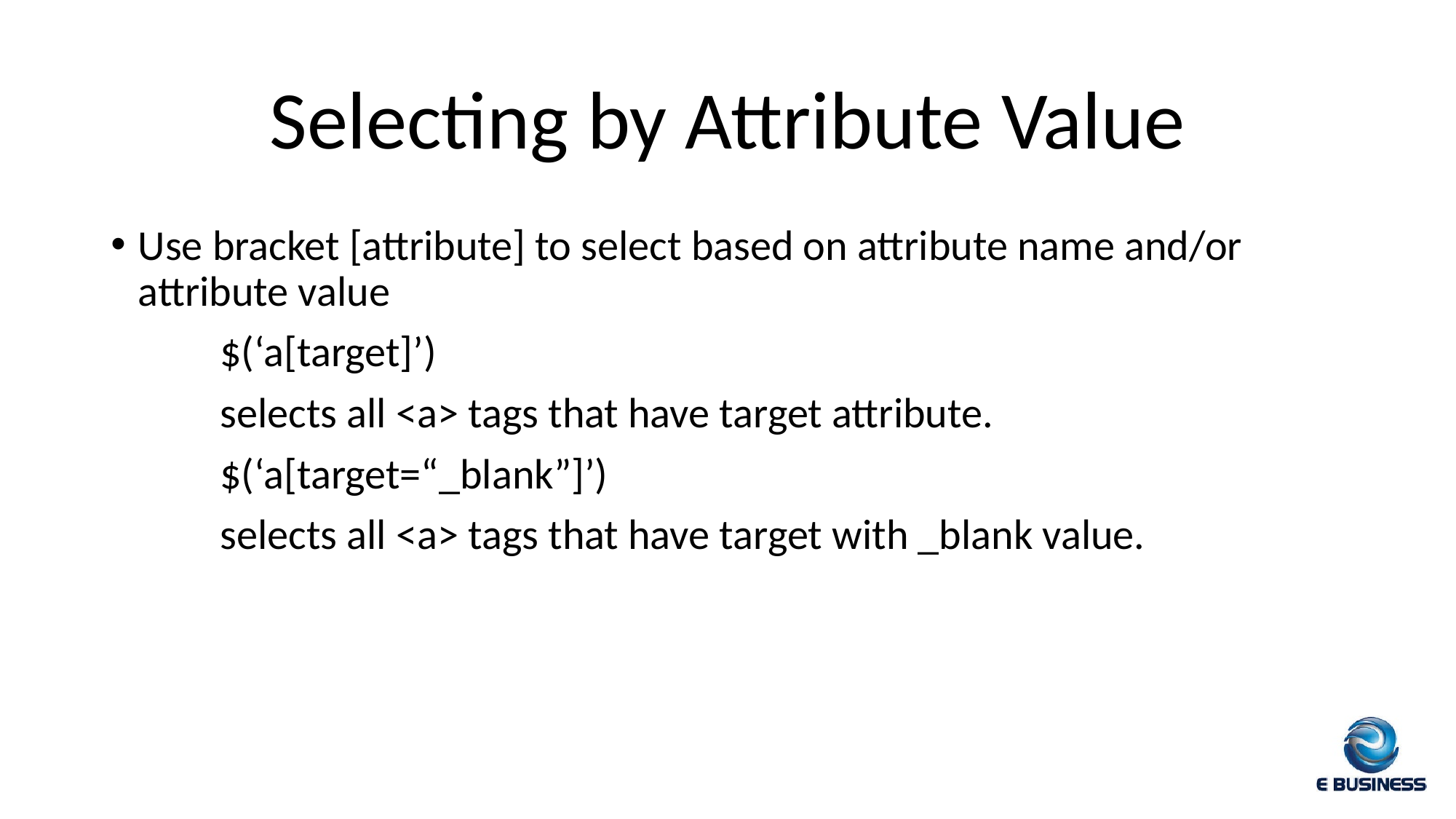

# Selecting by Attribute Value
Use bracket [attribute] to select based on attribute name and/or attribute value
	$(‘a[target]’)
	selects all <a> tags that have target attribute.
	$(‘a[target=“_blank”]’)
	selects all <a> tags that have target with _blank value.